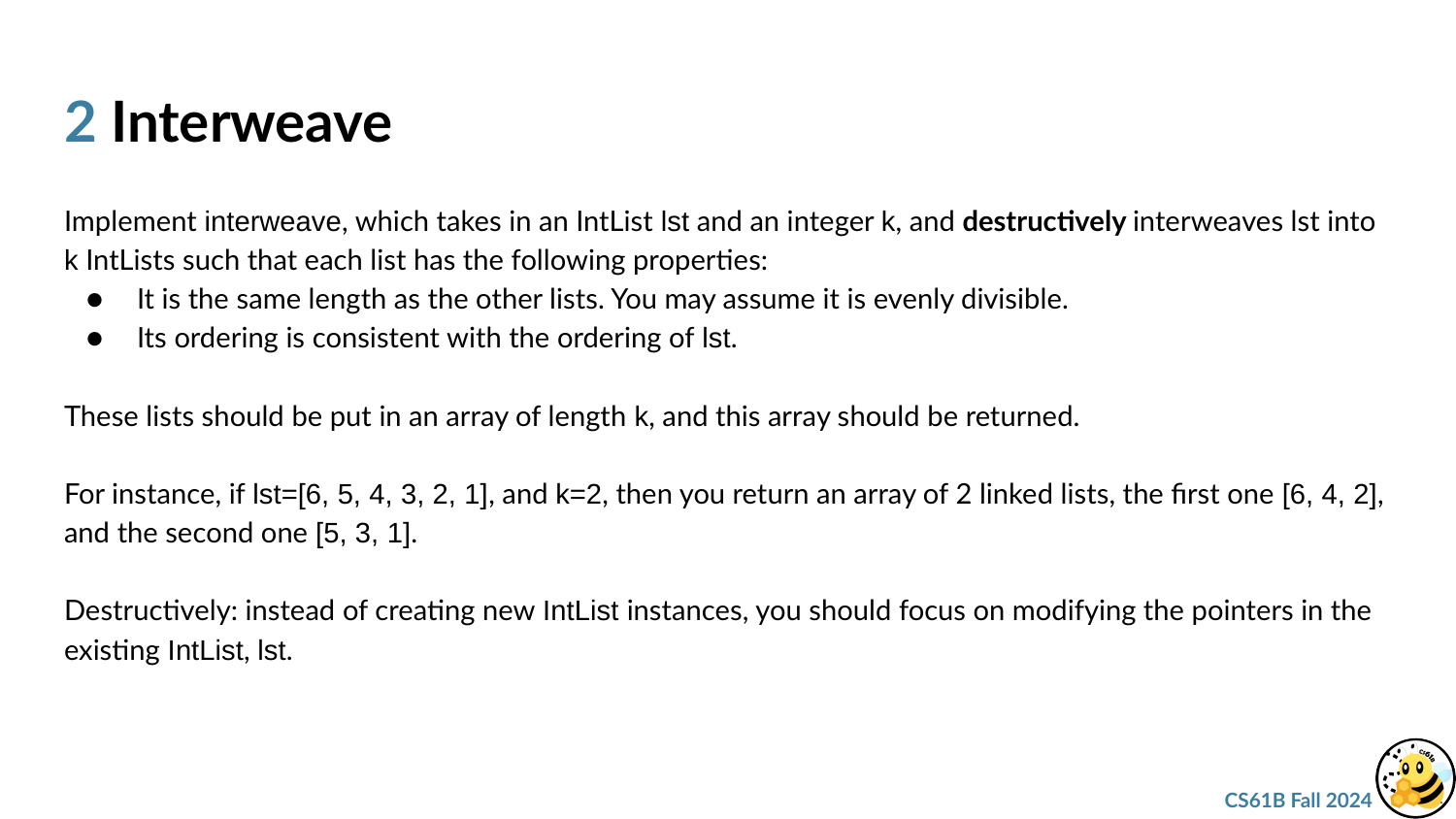

# 2 Interweave
Implement interweave, which takes in an IntList lst and an integer k, and destructively interweaves lst into k IntLists such that each list has the following properties:
It is the same length as the other lists. You may assume it is evenly divisible.
Its ordering is consistent with the ordering of lst.

These lists should be put in an array of length k, and this array should be returned.

For instance, if lst=[6, 5, 4, 3, 2, 1], and k=2, then you return an array of 2 linked lists, the first one [6, 4, 2], and the second one [5, 3, 1].

Destructively: instead of creating new IntList instances, you should focus on modifying the pointers in the existing IntList, lst.